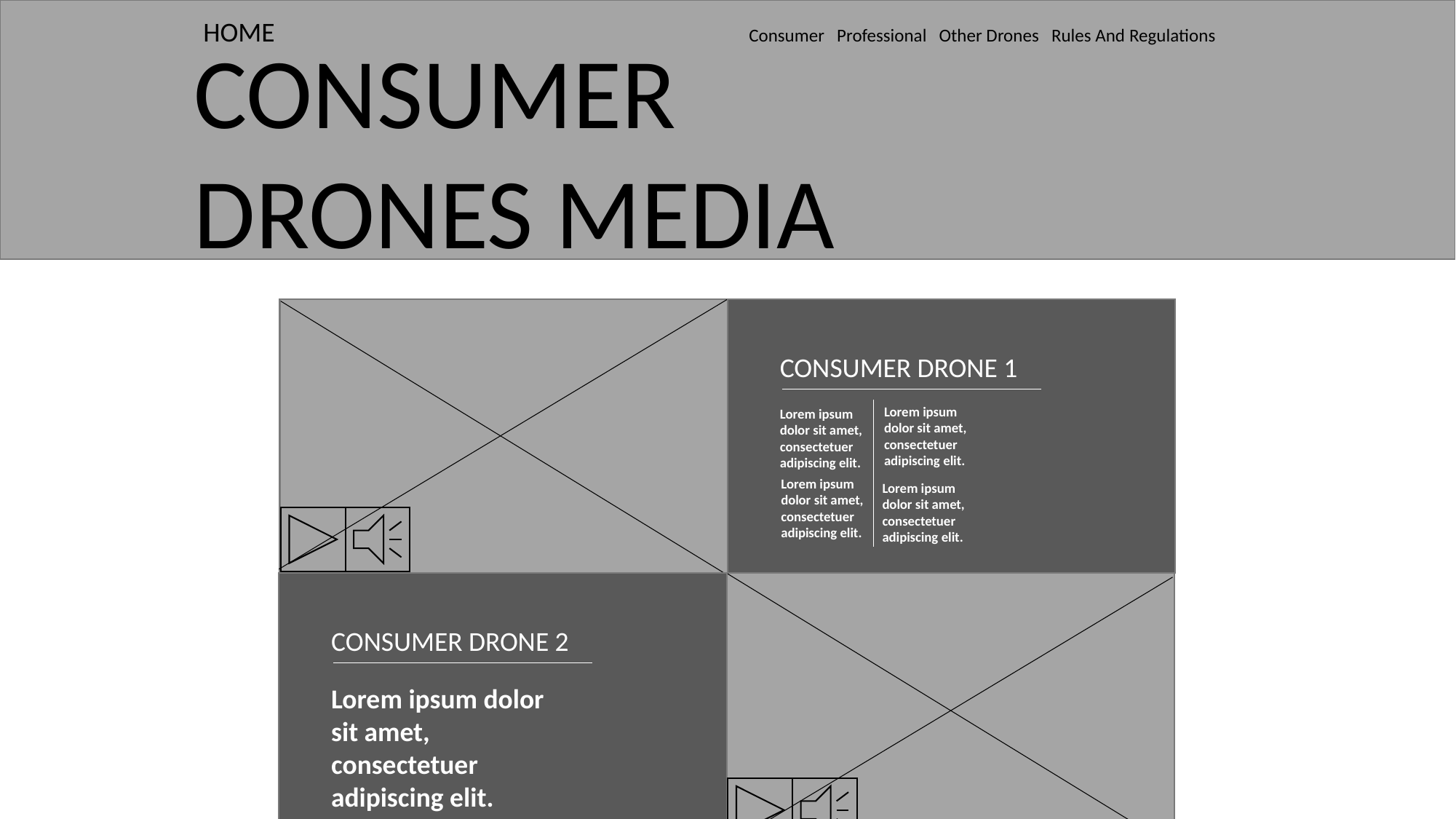

HOME					Consumer   Professional   Other Drones   Rules And Regulations
CONSUMER DRONES MEDIA

CONSUMER DRONE 1
Lorem ipsum dolor sit amet, consectetuer adipiscing elit.
Lorem ipsum dolor sit amet, consectetuer adipiscing elit.
Lorem ipsum dolor sit amet, consectetuer adipiscing elit.
Lorem ipsum dolor sit amet, consectetuer adipiscing elit.

CONSUMER DRONE 2
Lorem ipsum dolor sit amet, consectetuer adipiscing elit.